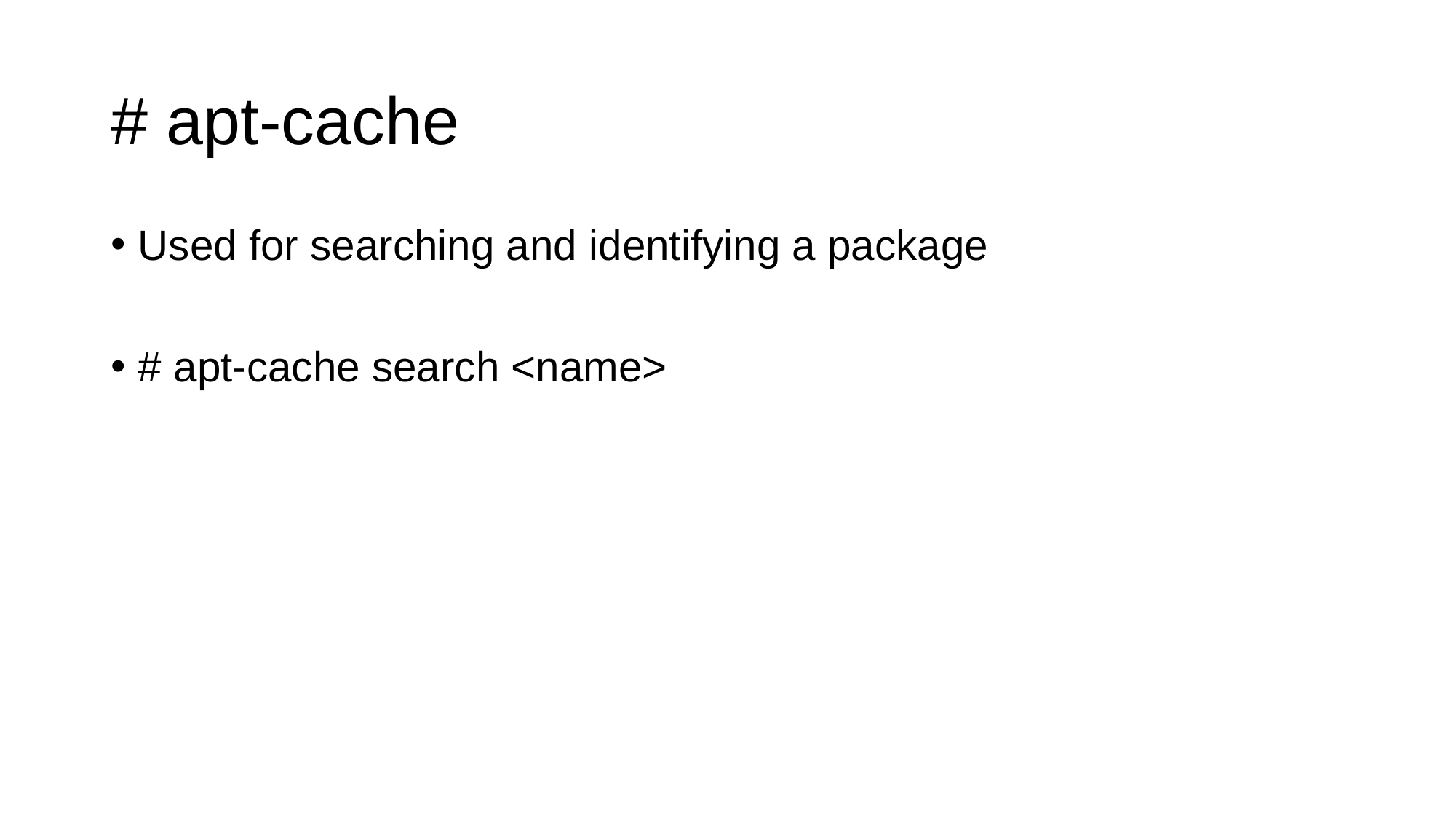

# # apt-cache
Used for searching and identifying a package

# apt-cache search <name>